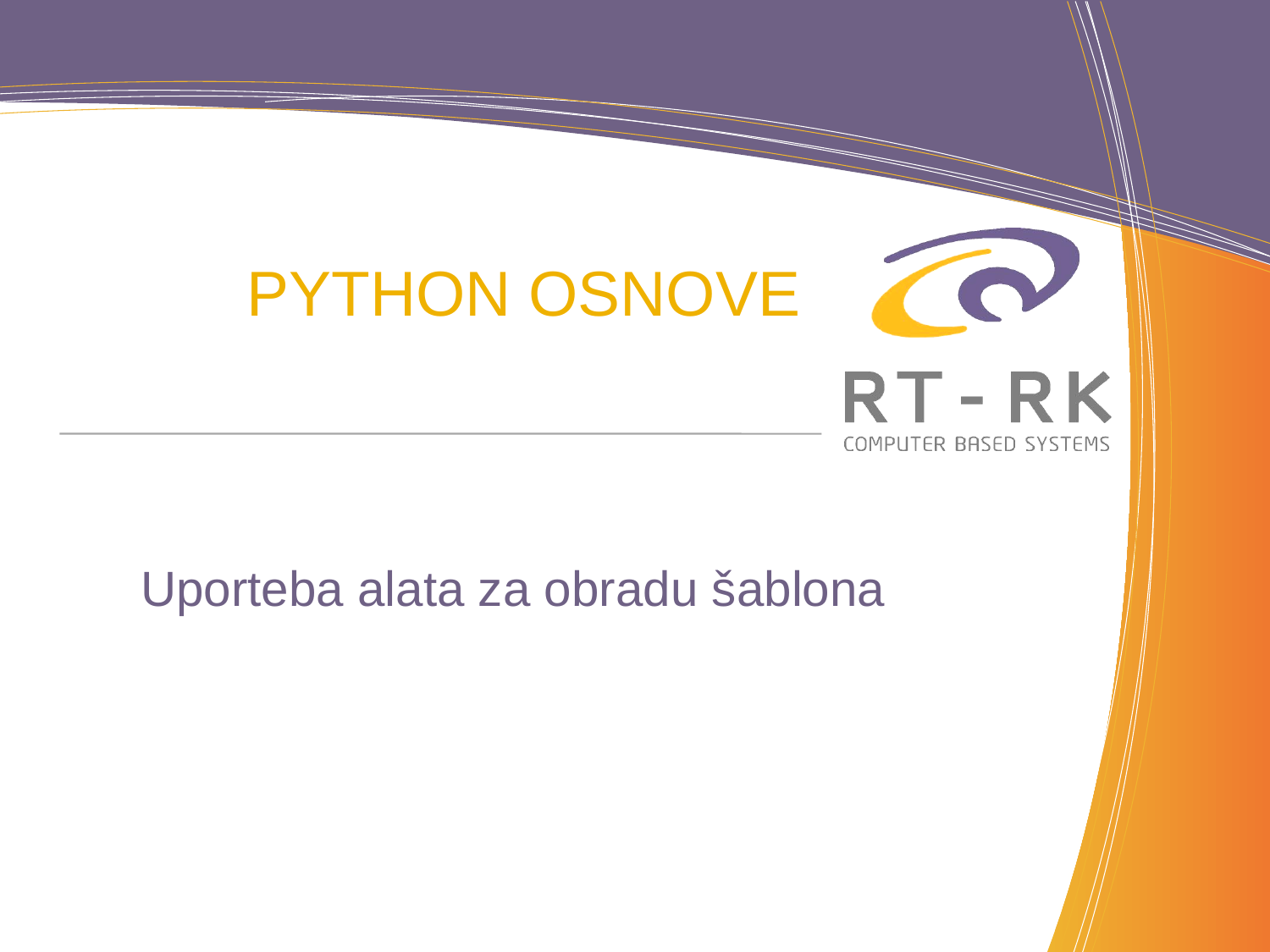

# Python Osnove
Uporteba alata za obradu šablona